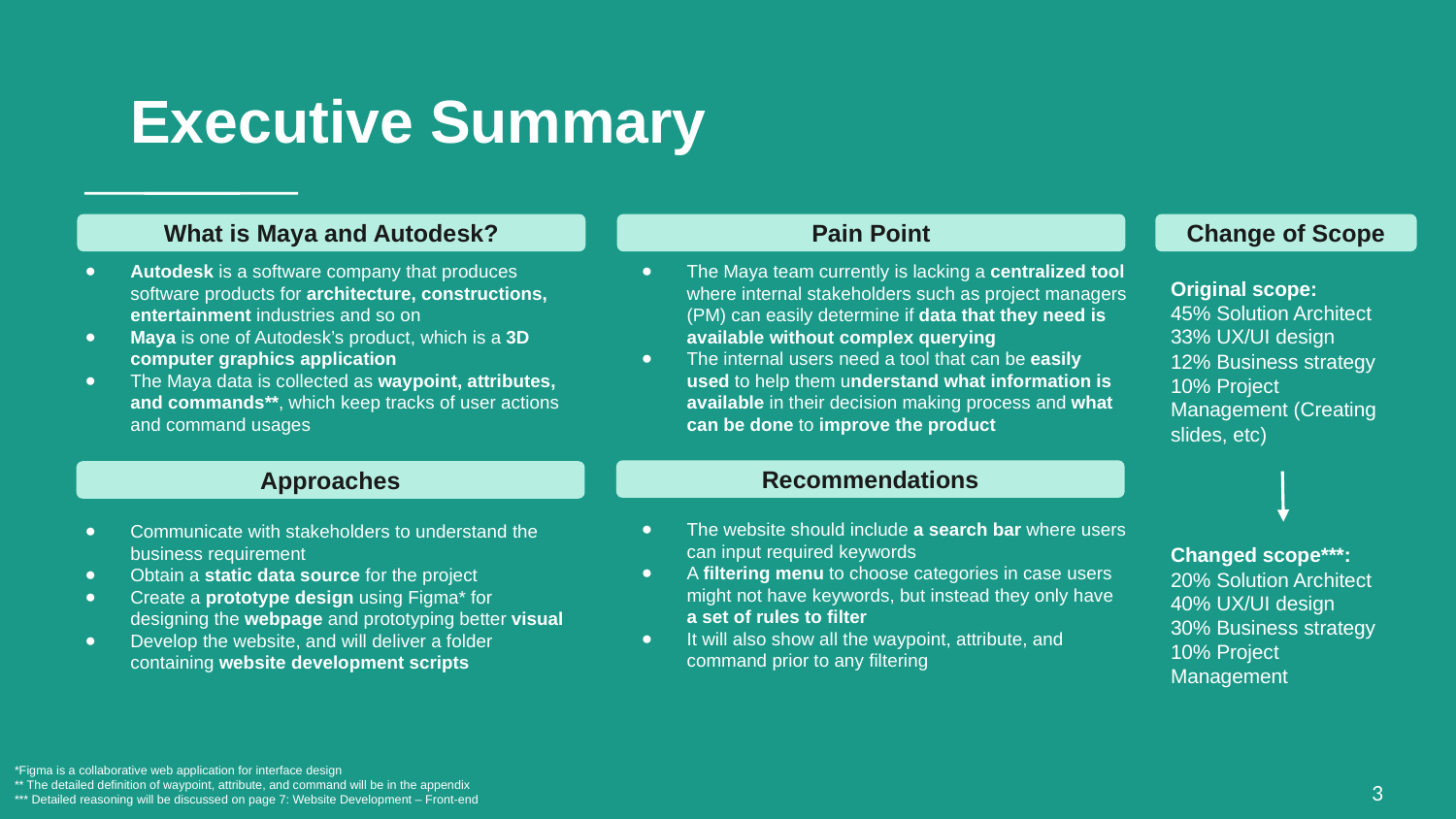

# Executive Summary
What is Maya and Autodesk?
Pain Point
Change of Scope
Autodesk is a software company that produces software products for architecture, constructions, entertainment industries and so on
Maya is one of Autodesk’s product, which is a 3D computer graphics application
The Maya data is collected as waypoint, attributes, and commands**, which keep tracks of user actions and command usages
The Maya team currently is lacking a centralized tool where internal stakeholders such as project managers (PM) can easily determine if data that they need is available without complex querying
The internal users need a tool that can be easily used to help them understand what information is available in their decision making process and what can be done to improve the product
Original scope:
45% Solution Architect
33% UX/UI design
12% Business strategy
10% Project Management (Creating slides, etc)

Changed scope***:
20% Solution Architect
40% UX/UI design
30% Business strategy
10% Project Management

Recommendations
Approaches
The website should include a search bar where users can input required keywords
A filtering menu to choose categories in case users might not have keywords, but instead they only have a set of rules to filter
It will also show all the waypoint, attribute, and command prior to any filtering

Communicate with stakeholders to understand the business requirement
Obtain a static data source for the project
Create a prototype design using Figma* for designing the webpage and prototyping better visual
Develop the website, and will deliver a folder containing website development scripts

*Figma is a collaborative web application for interface design
** The detailed definition of waypoint, attribute, and command will be in the appendix
*** Detailed reasoning will be discussed on page 7: Website Development – Front-end

3